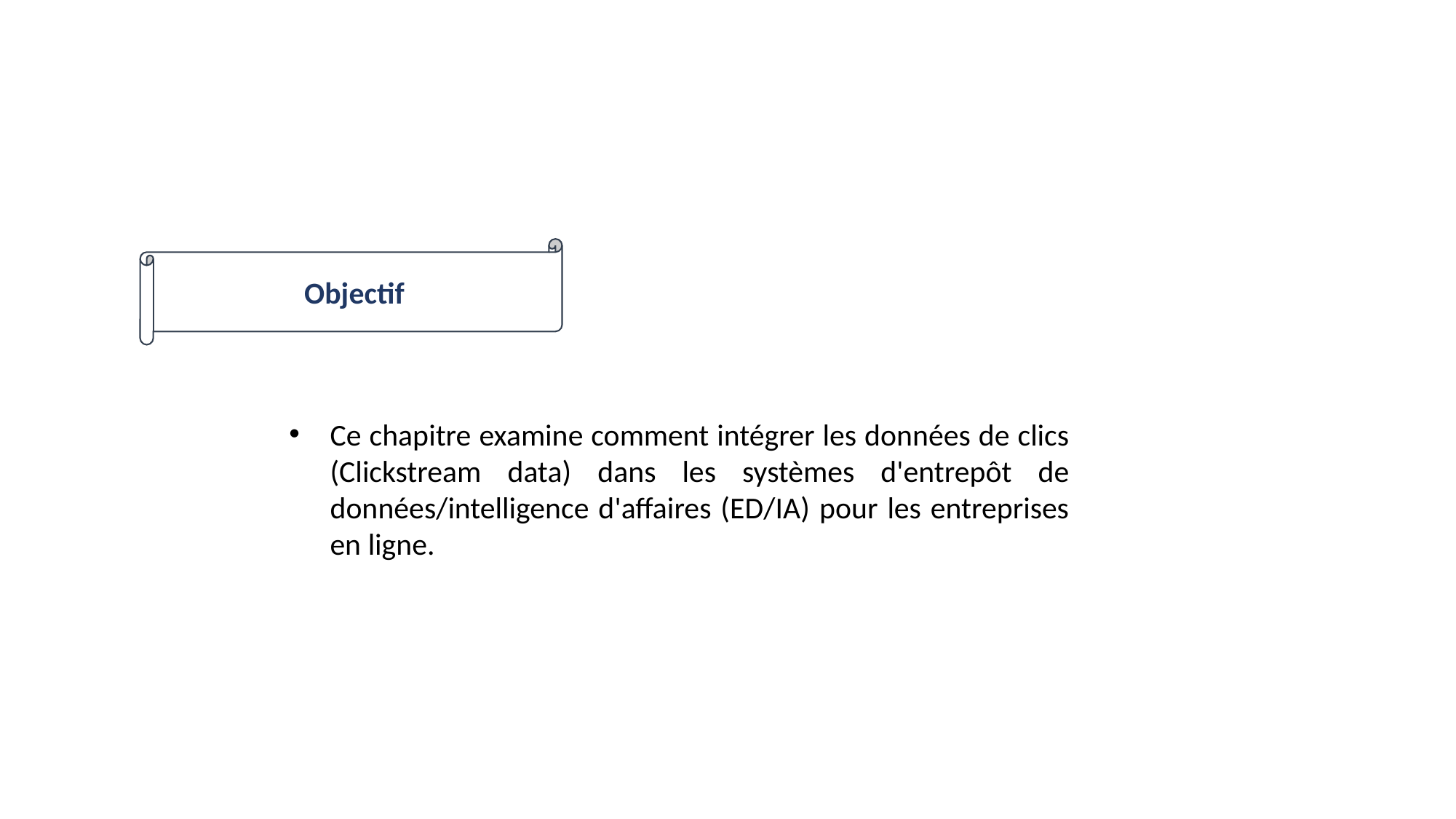

Objectif
Ce chapitre examine comment intégrer les données de clics (Clickstream data) dans les systèmes d'entrepôt de données/intelligence d'affaires (ED/IA) pour les entreprises en ligne.